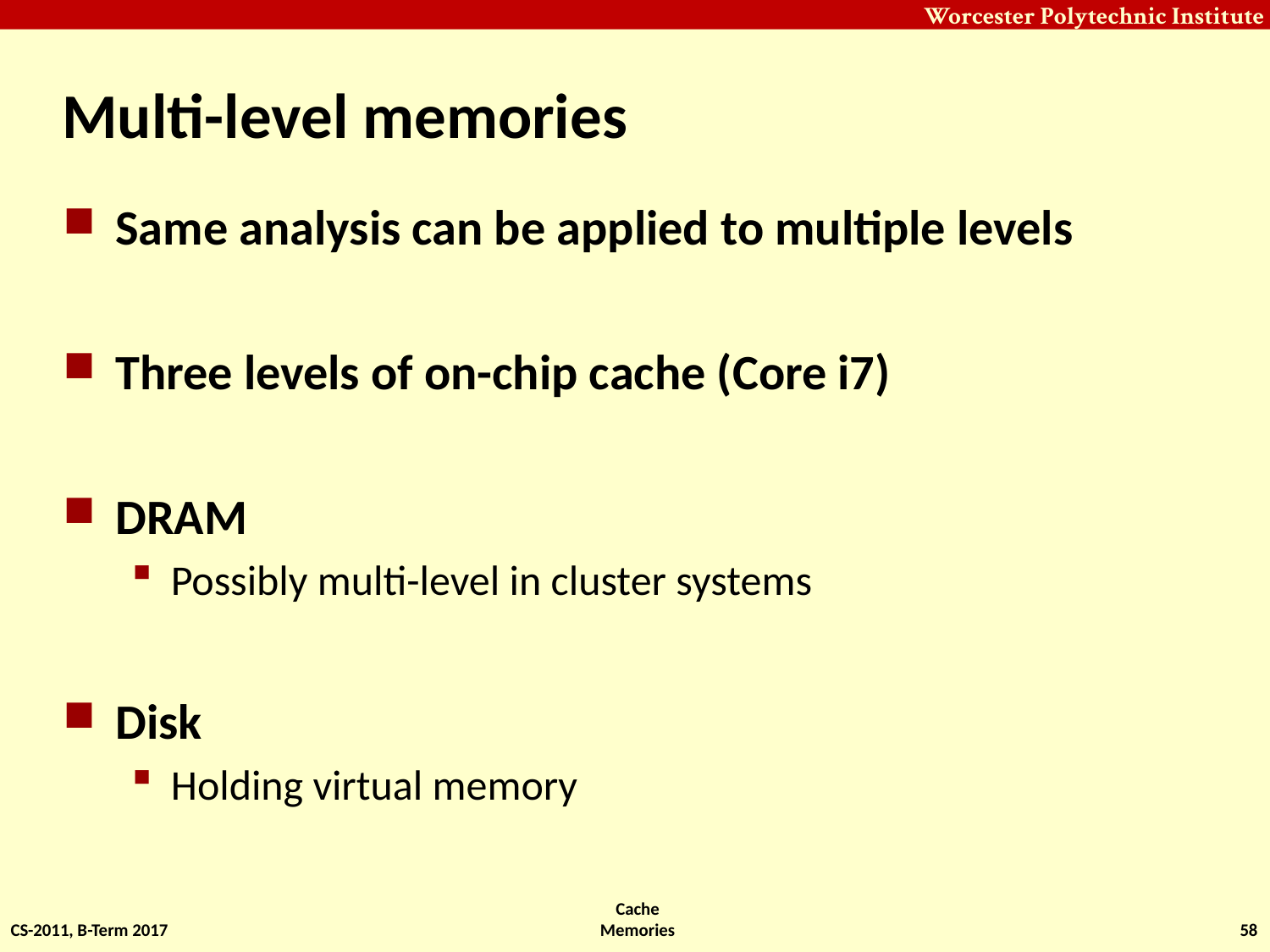

# Multi-level memories
Same analysis can be applied to multiple levels

Three levels of on-chip cache (Core i7)

DRAM
Possibly multi-level in cluster systems

Disk
Holding virtual memory
CS-2011, B-Term 2017
Cache Memories
58